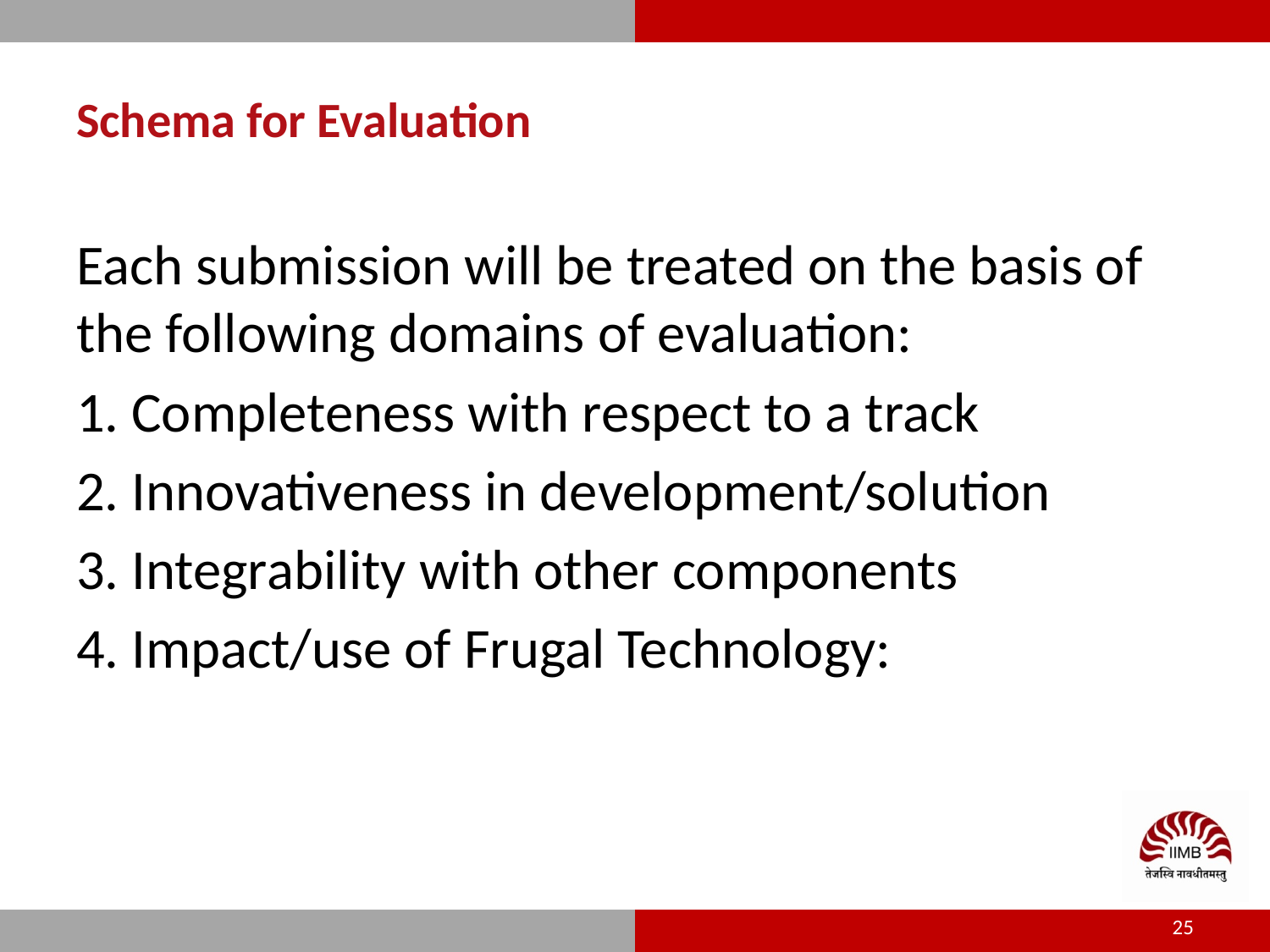

# Schema for Evaluation
Each submission will be treated on the basis of the following domains of evaluation:
1. Completeness with respect to a track
2. Innovativeness in development/solution
3. Integrability with other components
4. Impact/use of Frugal Technology:

25